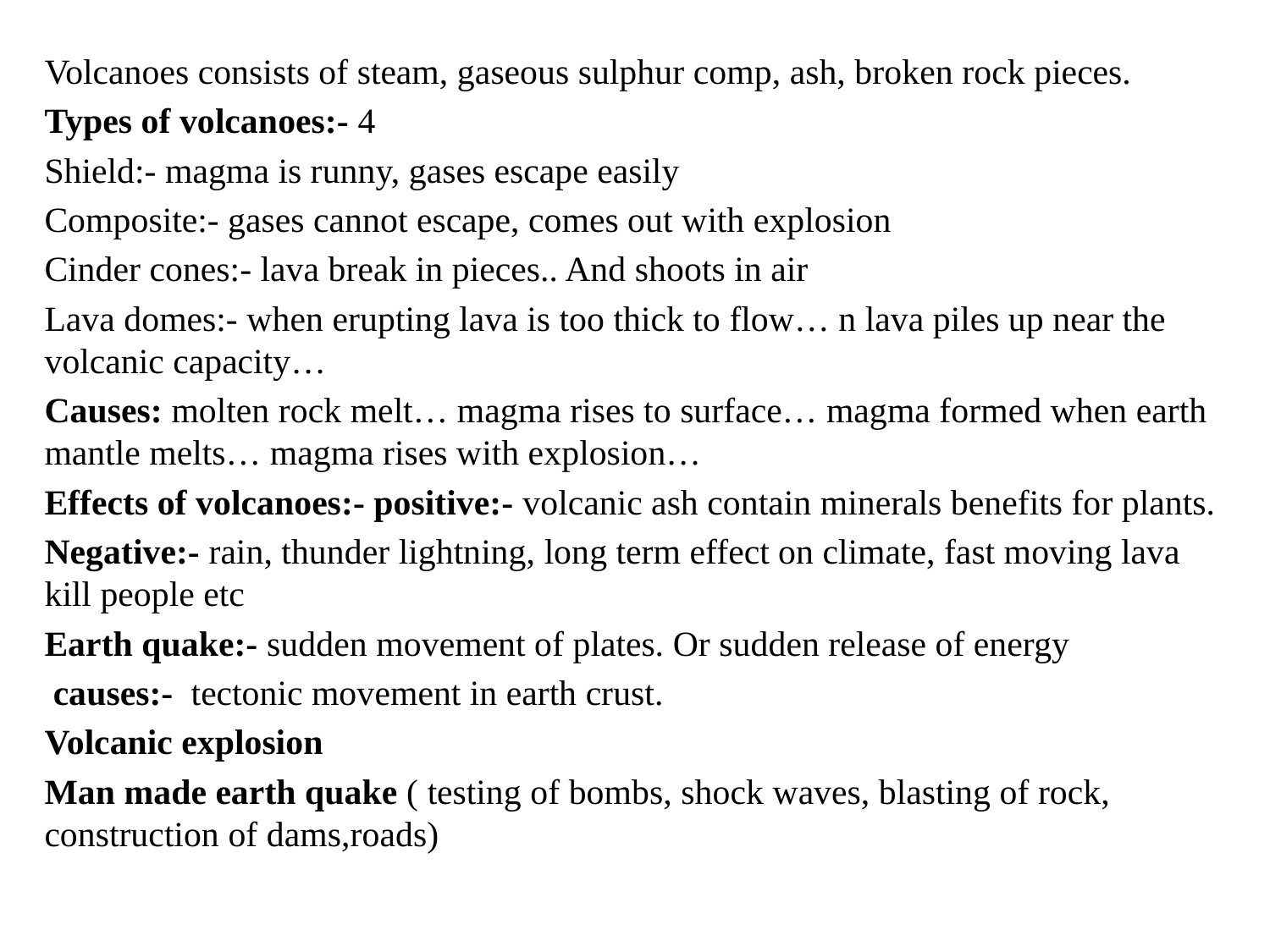

#
Volcanoes consists of steam, gaseous sulphur comp, ash, broken rock pieces.
Types of volcanoes:- 4
Shield:- magma is runny, gases escape easily
Composite:- gases cannot escape, comes out with explosion
Cinder cones:- lava break in pieces.. And shoots in air
Lava domes:- when erupting lava is too thick to flow… n lava piles up near the volcanic capacity…
Causes: molten rock melt… magma rises to surface… magma formed when earth mantle melts… magma rises with explosion…
Effects of volcanoes:- positive:- volcanic ash contain minerals benefits for plants.
Negative:- rain, thunder lightning, long term effect on climate, fast moving lava kill people etc
Earth quake:- sudden movement of plates. Or sudden release of energy
 causes:-  tectonic movement in earth crust.
Volcanic explosion
Man made earth quake ( testing of bombs, shock waves, blasting of rock, construction of dams,roads)